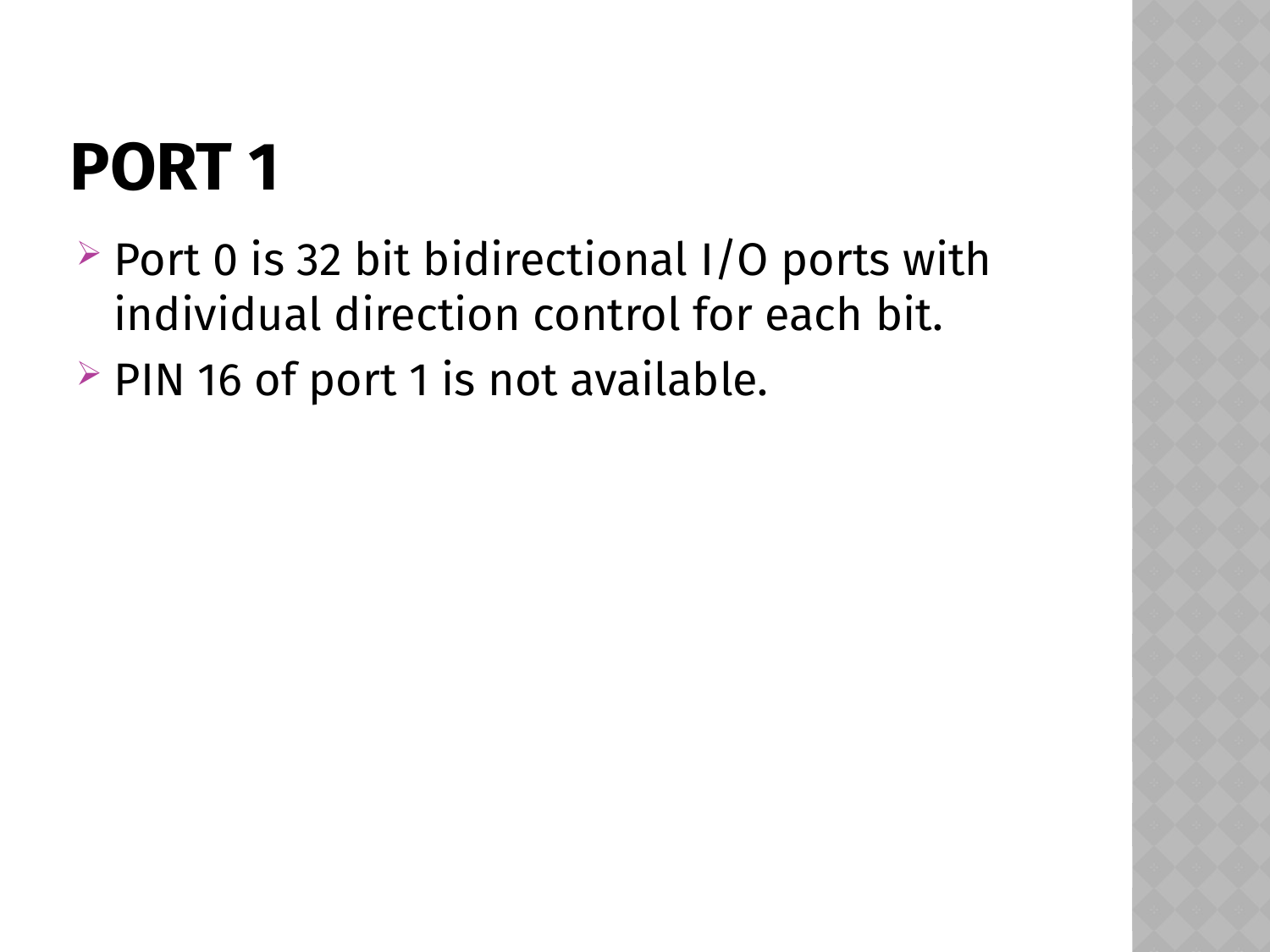

# PORT 1
Port 0 is 32 bit bidirectional I/O ports with individual direction control for each bit.
PIN 16 of port 1 is not available.